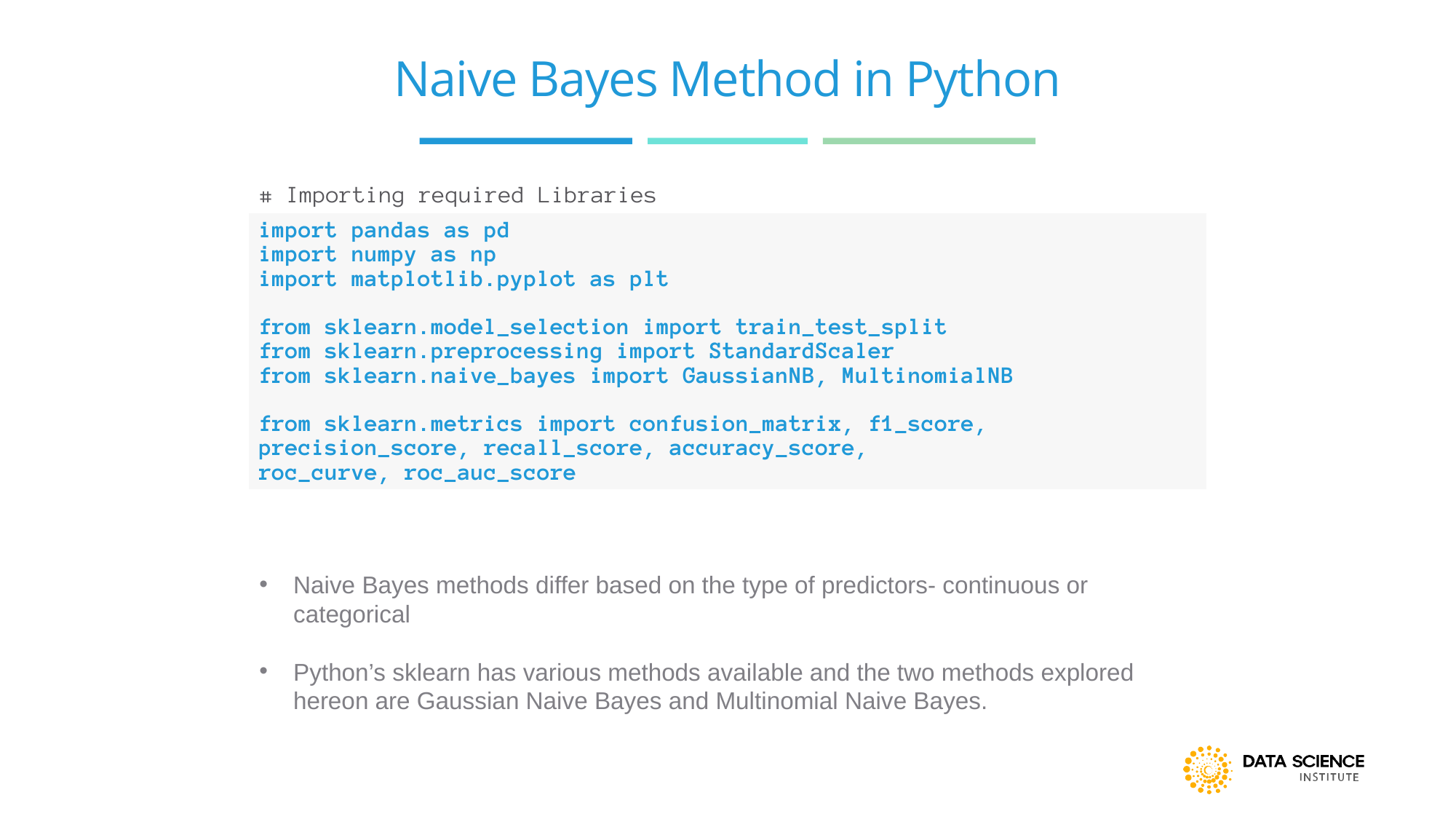

# Naive Bayes Method in Python

# Importing required Libraries
| import pandas as pd import numpy as np import matplotlib.pyplot as plt from sklearn.model\_selection import train\_test\_split from sklearn.preprocessing import StandardScaler from sklearn.naive\_bayes import GaussianNB, MultinomialNB from sklearn.metrics import confusion\_matrix, f1\_score, precision\_score, recall\_score, accuracy\_score, roc\_curve, roc\_auc\_score |
| --- |
Naive Bayes methods differ based on the type of predictors- continuous or categorical

Python’s sklearn has various methods available and the two methods explored hereon are Gaussian Naive Bayes and Multinomial Naive Bayes.